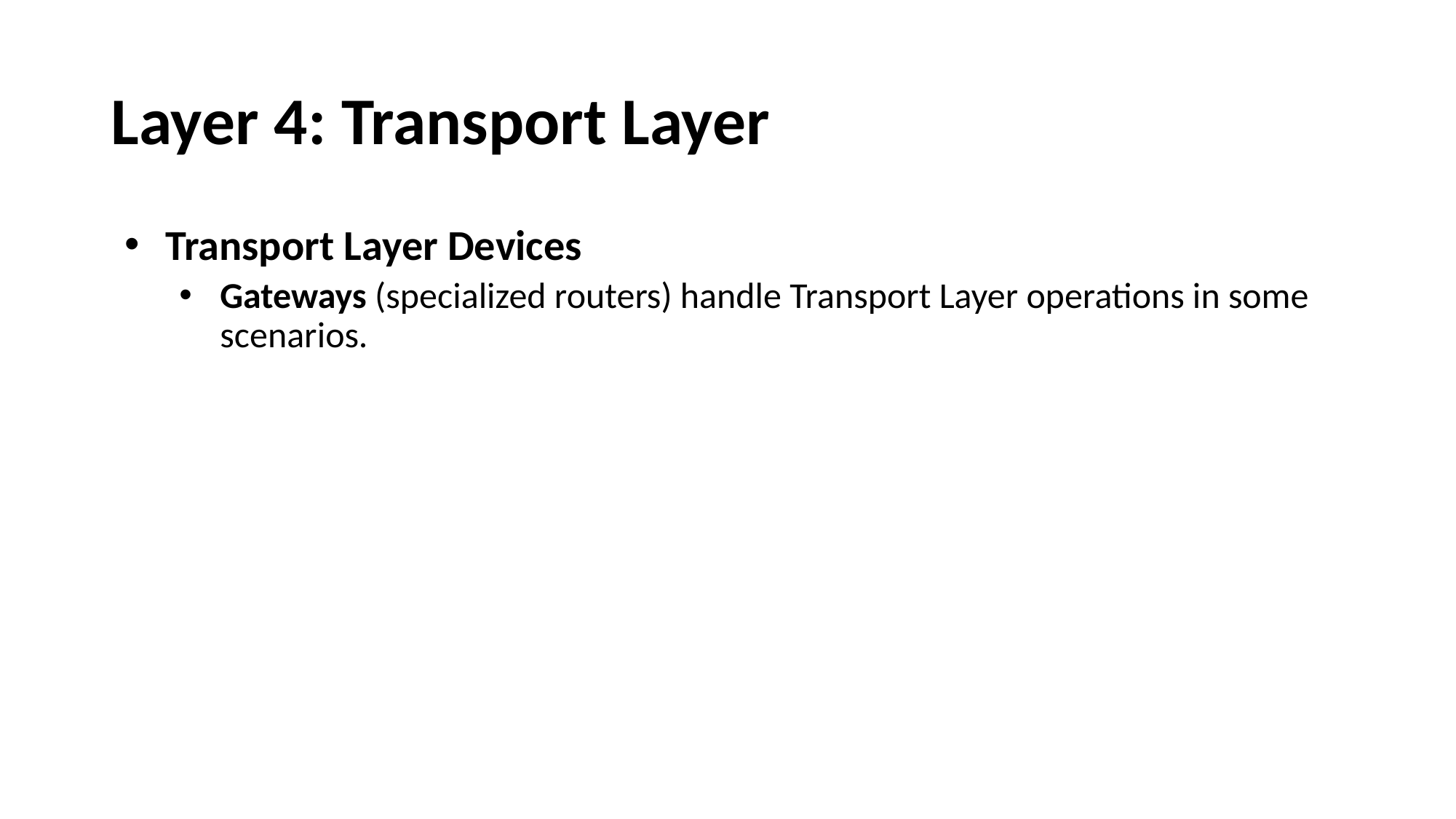

# Layer 4: Transport Layer
Transport Layer Devices
Gateways (specialized routers) handle Transport Layer operations in some scenarios.